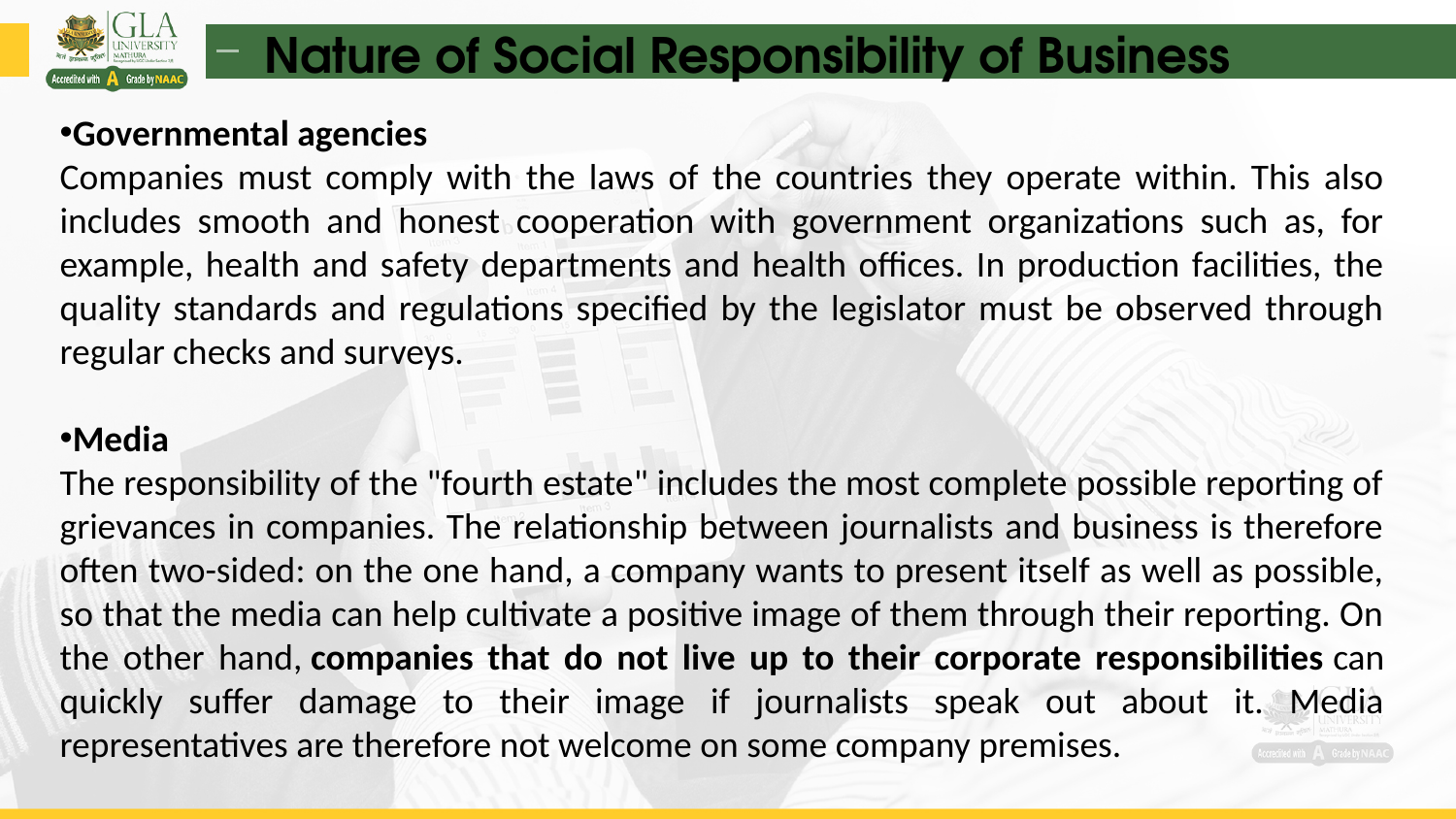

Nature of Social Responsibility of Business
Governmental agencies
Companies must comply with the laws of the countries they operate within. This also includes smooth and honest cooperation with government organizations such as, for example, health and safety departments and health offices. In production facilities, the quality standards and regulations specified by the legislator must be observed through regular checks and surveys.

Media
The responsibility of the "fourth estate" includes the most complete possible reporting of grievances in companies. The relationship between journalists and business is therefore often two-sided: on the one hand, a company wants to present itself as well as possible, so that the media can help cultivate a positive image of them through their reporting. On the other hand, companies that do not live up to their corporate responsibilities can quickly suffer damage to their image if journalists speak out about it. Media representatives are therefore not welcome on some company premises.